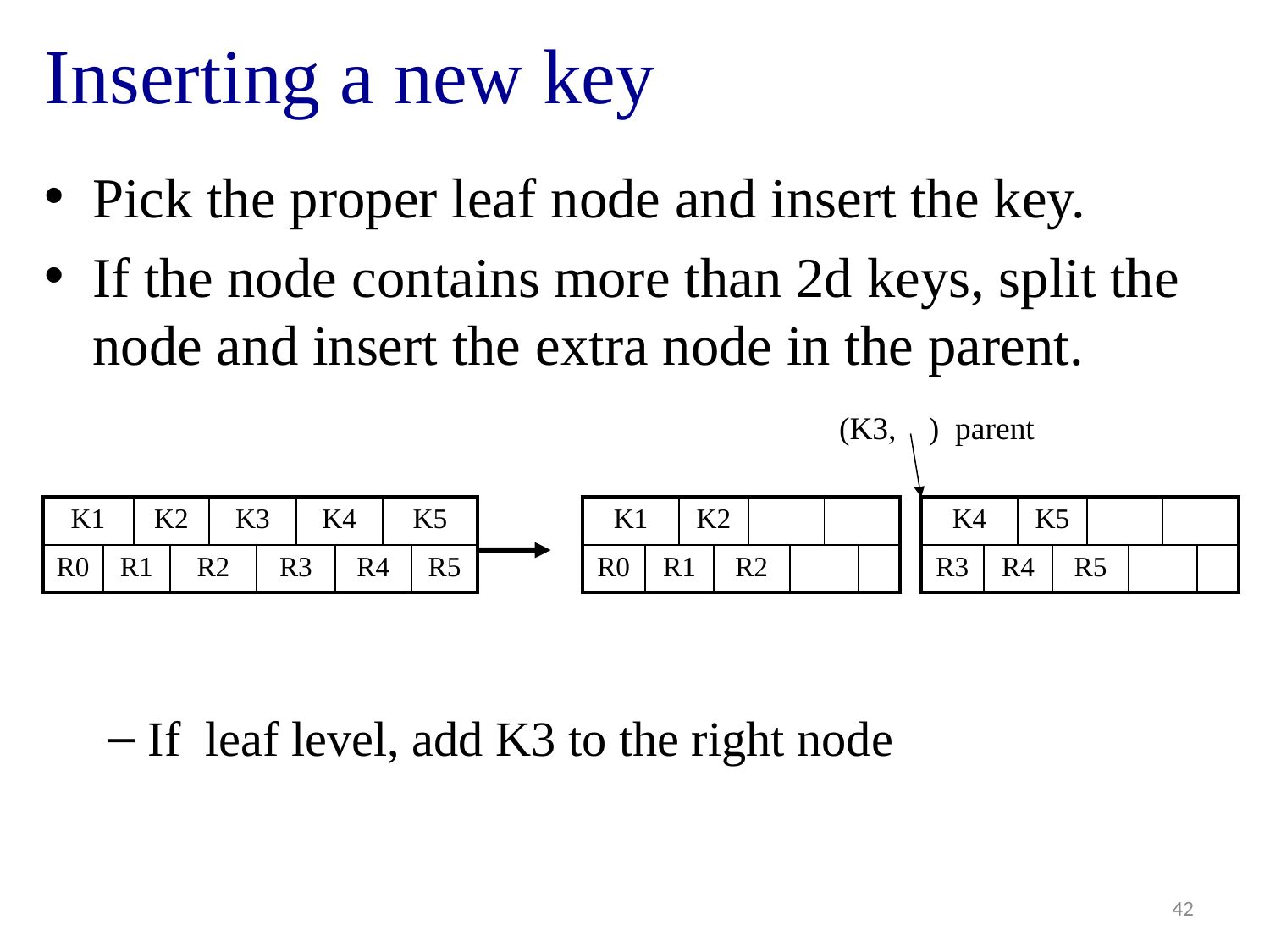

# Inserting a new key
Pick the proper leaf node and insert the key.
If the node contains more than 2d keys, split the node and insert the extra node in the parent.

If  leaf level, add K3 to the right node
(K3,    )  parent

| K1 |  | K2 |  | K3 |  | K4 |  | K5 |  |
| --- | --- | --- | --- | --- | --- | --- | --- | --- | --- |
| R0 | R1 |  | R2 |  | R3 |  | R4 |  | R5 |
| K1 |  | K2 |  |  |  |  |  |
| --- | --- | --- | --- | --- | --- | --- | --- |
| R0 | R1 |  | R2 |  |  |  |  |
| K4 |  | K5 |  |  |  |  |  |
| --- | --- | --- | --- | --- | --- | --- | --- |
| R3 | R4 |  | R5 |  |  |  |  |

42